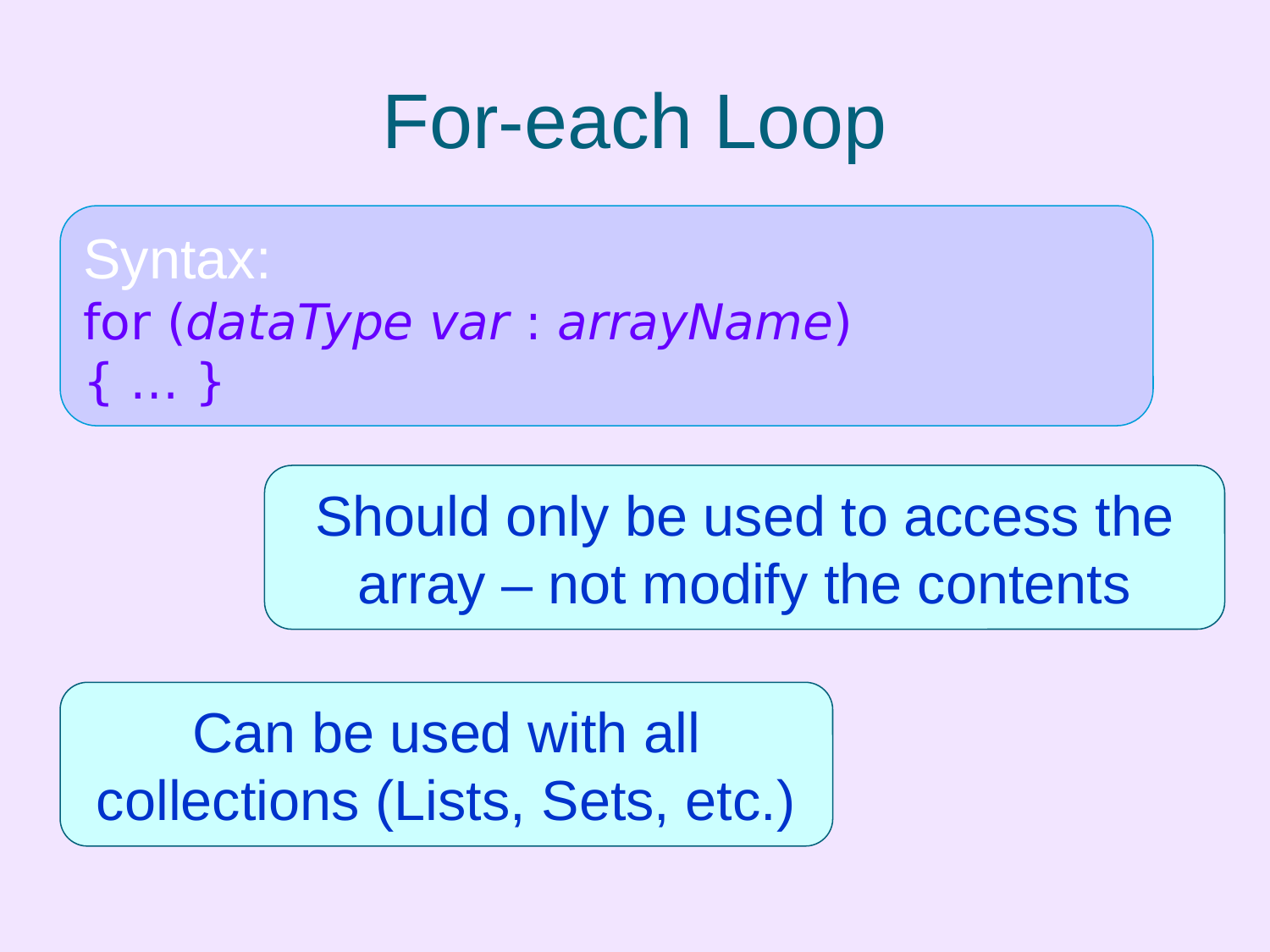

# For-each Loop
Syntax:
for (dataType var : arrayName)
{ … }
Should only be used to access the array – not modify the contents
Can be used with all collections (Lists, Sets, etc.)